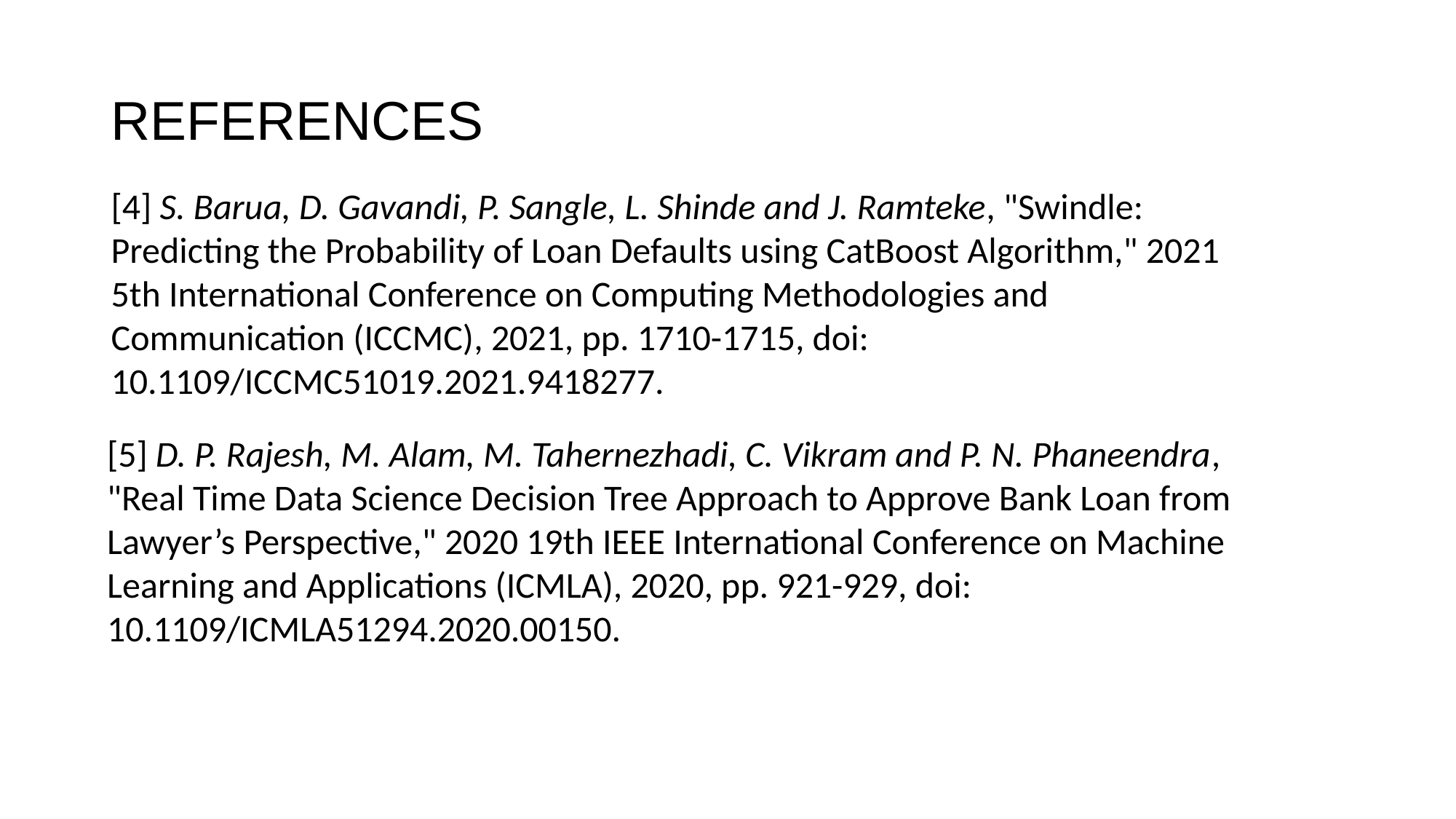

# REFERENCES
[4] S. Barua, D. Gavandi, P. Sangle, L. Shinde and J. Ramteke, "Swindle: Predicting the Probability of Loan Defaults using CatBoost Algorithm," 2021 5th International Conference on Computing Methodologies and Communication (ICCMC), 2021, pp. 1710-1715, doi: 10.1109/ICCMC51019.2021.9418277.
[5] D. P. Rajesh, M. Alam, M. Tahernezhadi, C. Vikram and P. N. Phaneendra, "Real Time Data Science Decision Tree Approach to Approve Bank Loan from Lawyer’s Perspective," 2020 19th IEEE International Conference on Machine Learning and Applications (ICMLA), 2020, pp. 921-929, doi: 10.1109/ICMLA51294.2020.00150.